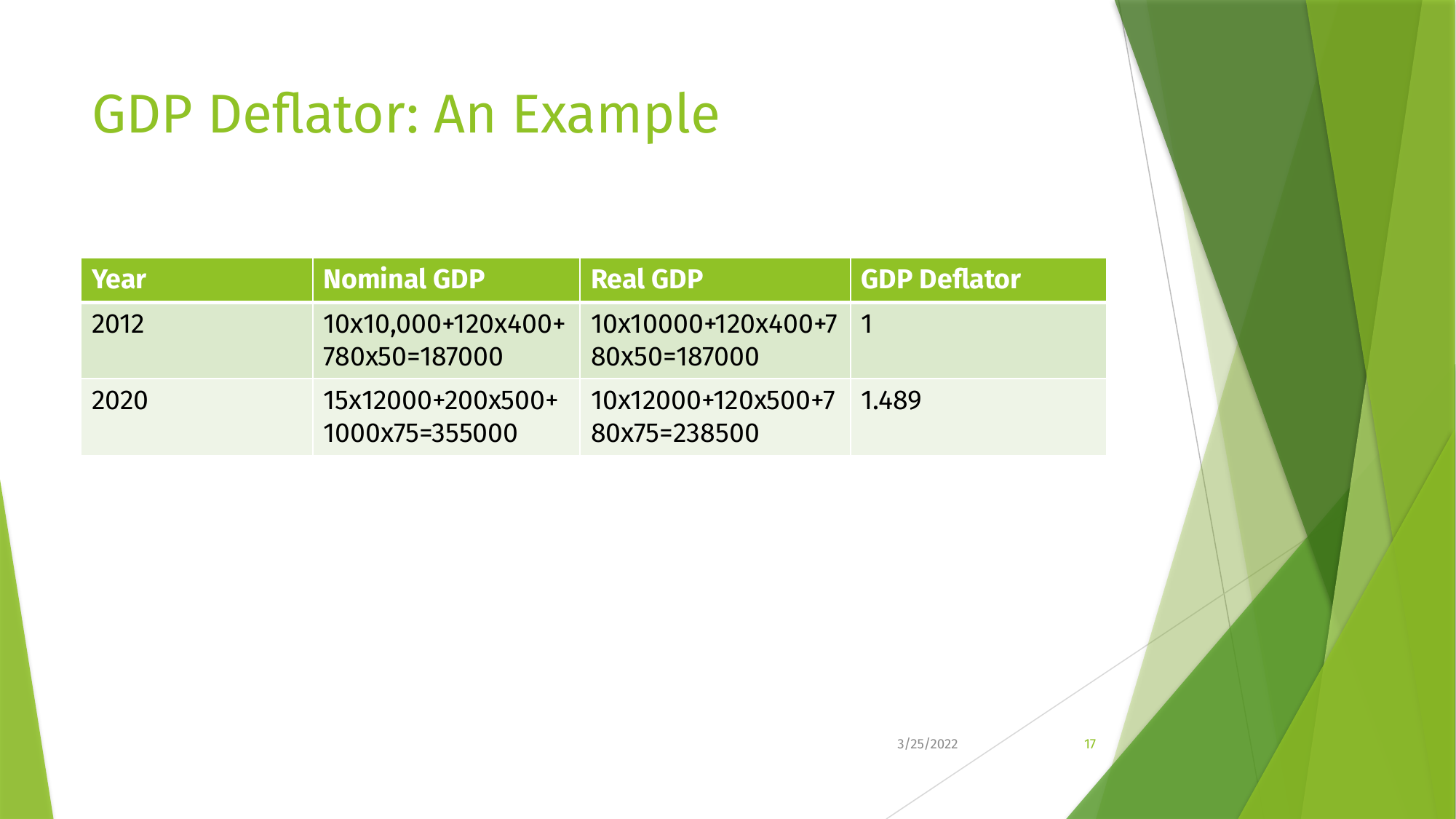

# GDP Deflator: An Example
| Year | Nominal GDP | Real GDP | GDP Deflator |
| --- | --- | --- | --- |
| 2012 | 10x10,000+120x400+780x50=187000 | 10x10000+120x400+780x50=187000 | 1 |
| 2020 | 15x12000+200x500+1000x75=355000 | 10x12000+120x500+780x75=238500 | 1.489 |

3/25/2022
17